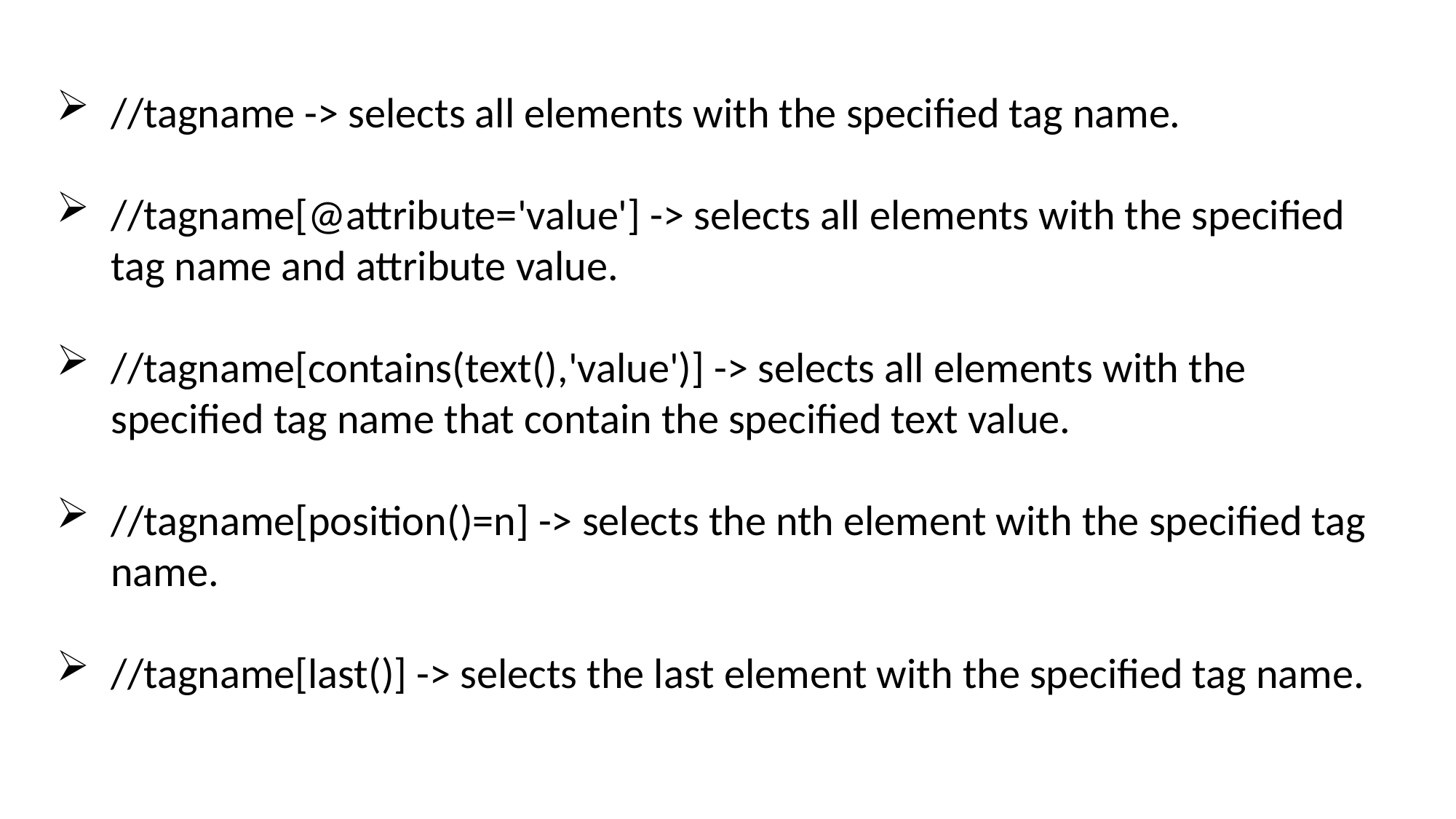

//tagname -> selects all elements with the specified tag name.

//tagname[@attribute='value'] -> selects all elements with the specified tag name and attribute value.

//tagname[contains(text(),'value')] -> selects all elements with the specified tag name that contain the specified text value.

//tagname[position()=n] -> selects the nth element with the specified tag name.

//tagname[last()] -> selects the last element with the specified tag name.